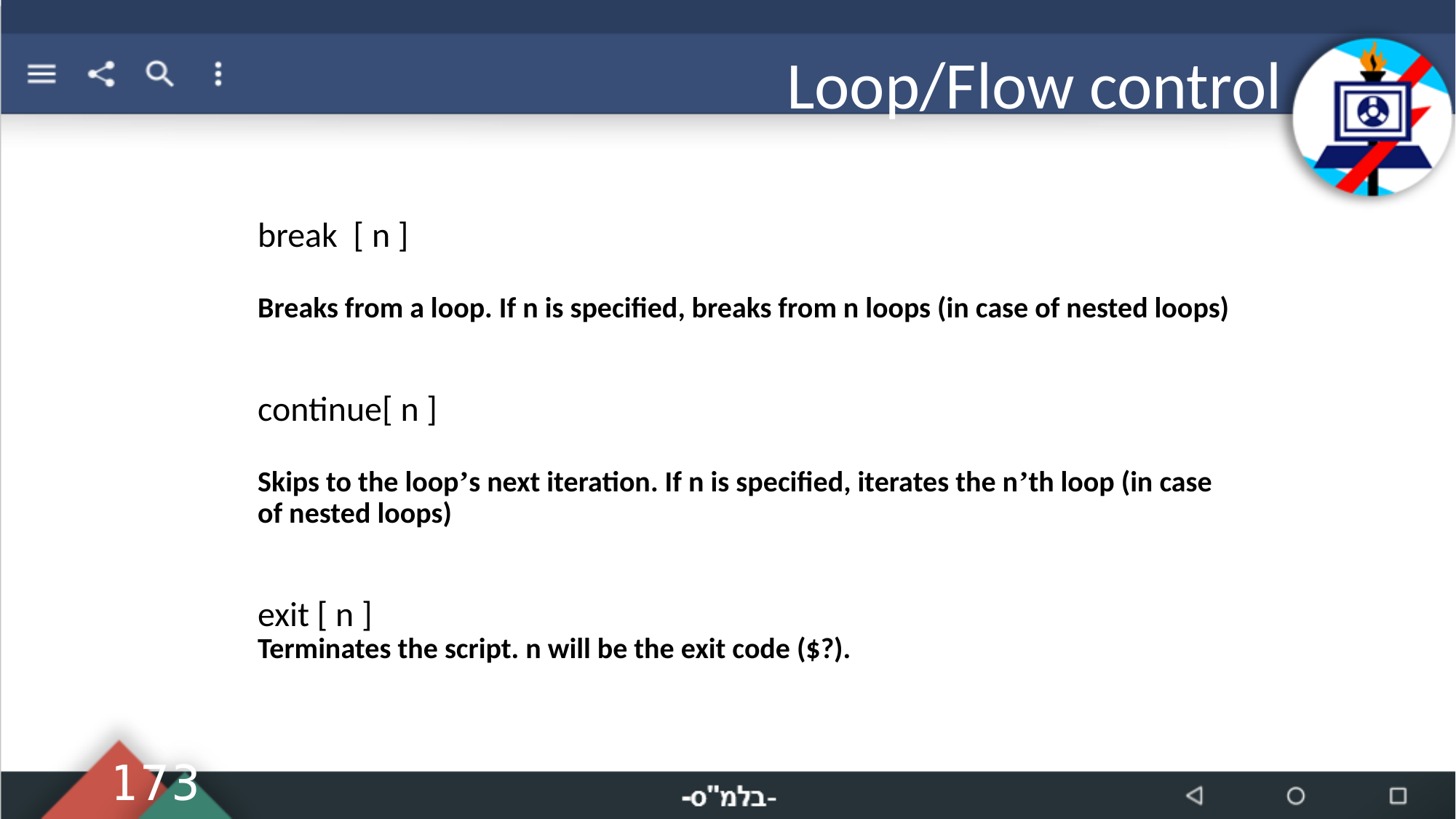

# Loop/Flow control
	break  [ n ]
Breaks from a loop. If n is specified, breaks from n loops (in case of nested loops)

	continue[ n ]
Skips to the loop’s next iteration. If n is specified, iterates the n’th loop (in case of nested loops)

	exit [ n ]
Terminates the script. n will be the exit code ($?).
173